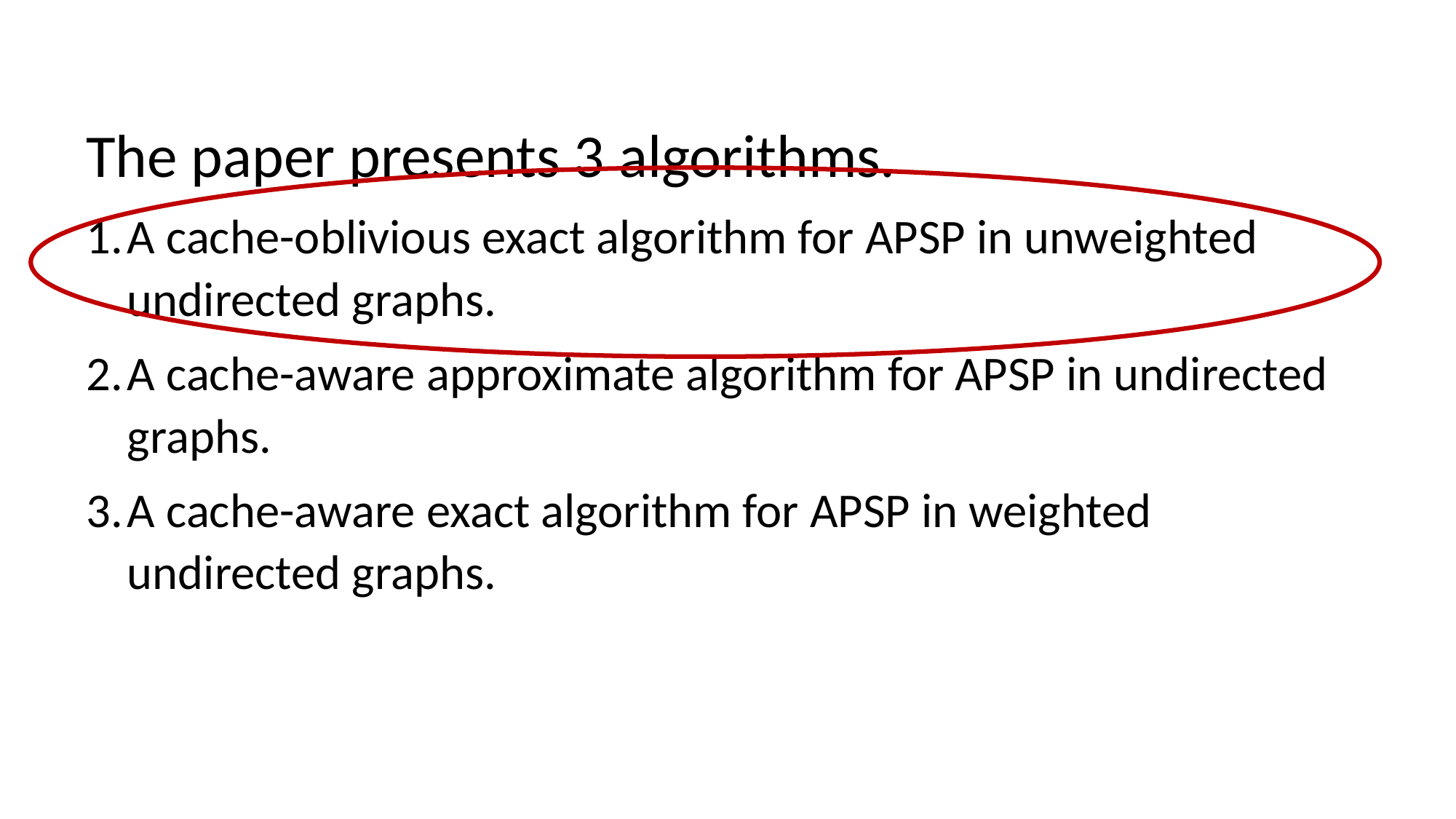

The paper presents 3 algorithms.
A cache-oblivious exact algorithm for APSP in unweighted undirected graphs.
A cache-aware approximate algorithm for APSP in undirected graphs.
A cache-aware exact algorithm for APSP in weighted undirected graphs.